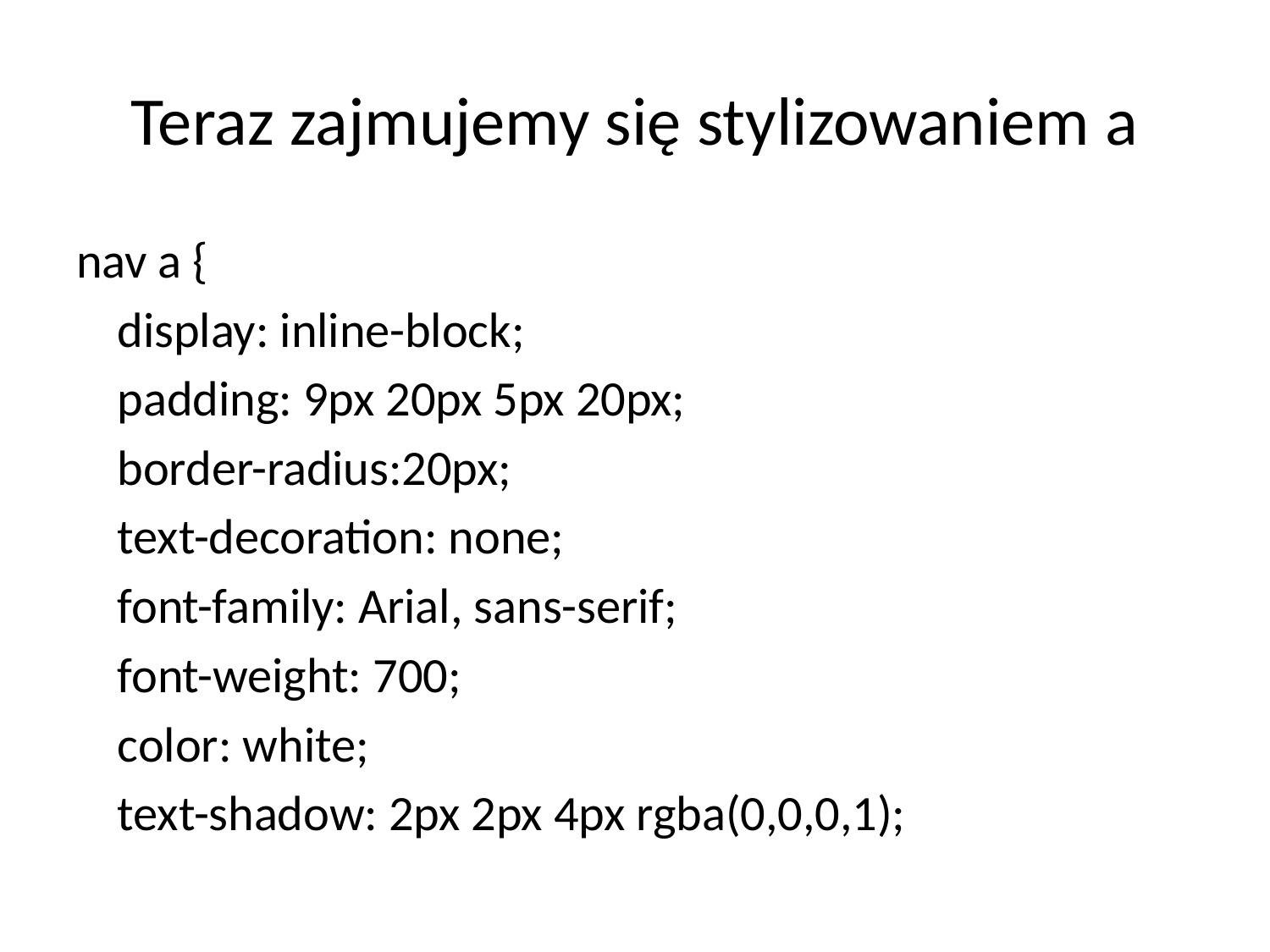

# Teraz zajmujemy się stylizowaniem a
nav a {
	display: inline-block;
	padding: 9px 20px 5px 20px;
	border-radius:20px;
	text-decoration: none;
	font-family: Arial, sans-serif;
	font-weight: 700;
	color: white;
	text-shadow: 2px 2px 4px rgba(0,0,0,1);